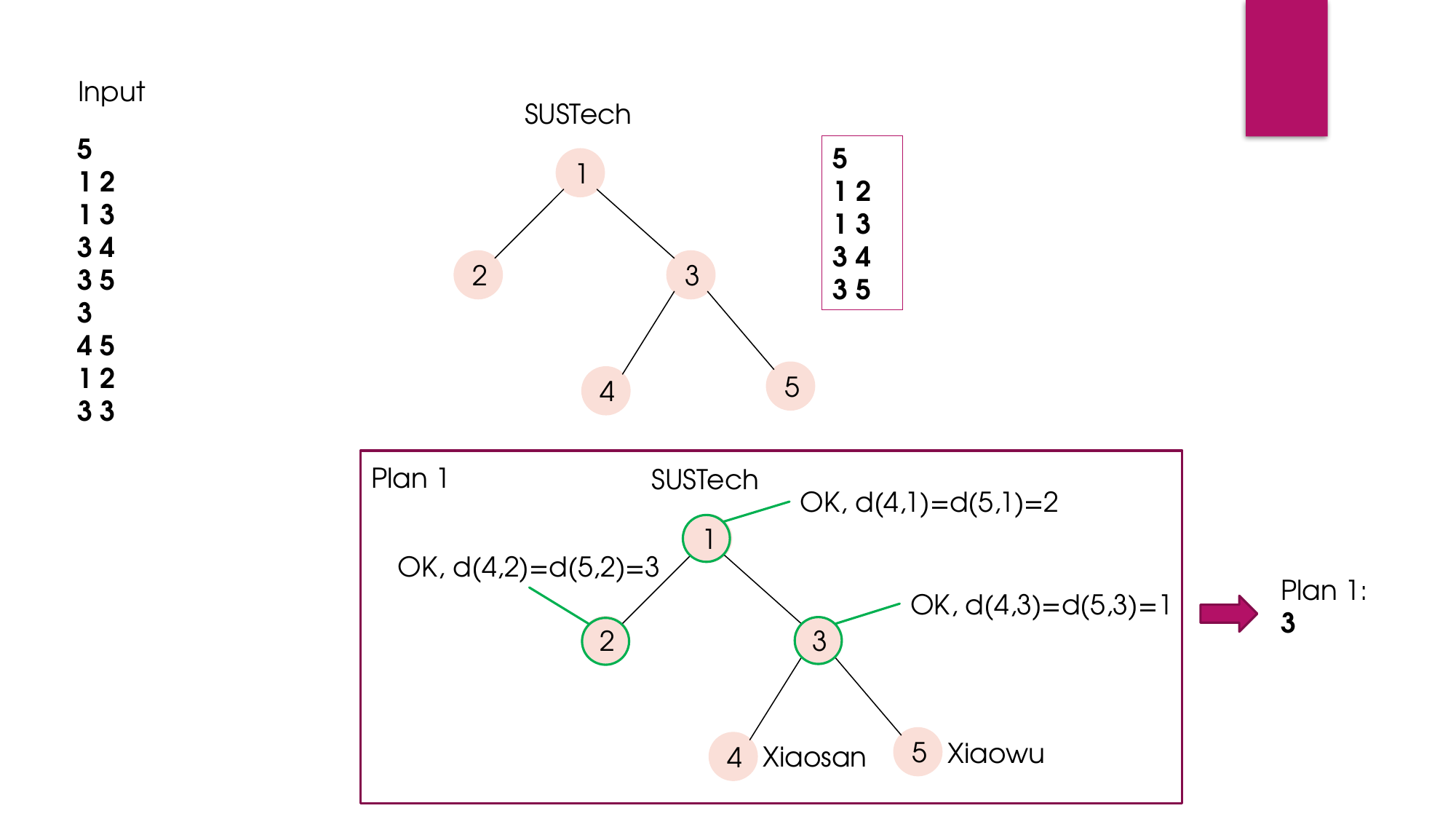

Input
SUSTech
5
1 2
1 3
3 4
3 5
3
4 5
1 2
3 3
5
1 2
1 3
3 4
3 5
1
2
3
5
4

Plan 1
SUSTech
OK, d(4,1)=d(5,1)=2

1
OK, d(4,2)=d(5,2)=3
Plan 1:
3
OK, d(4,3)=d(5,3)=1

2

3

5
Xiaowu
4
Xiaosan